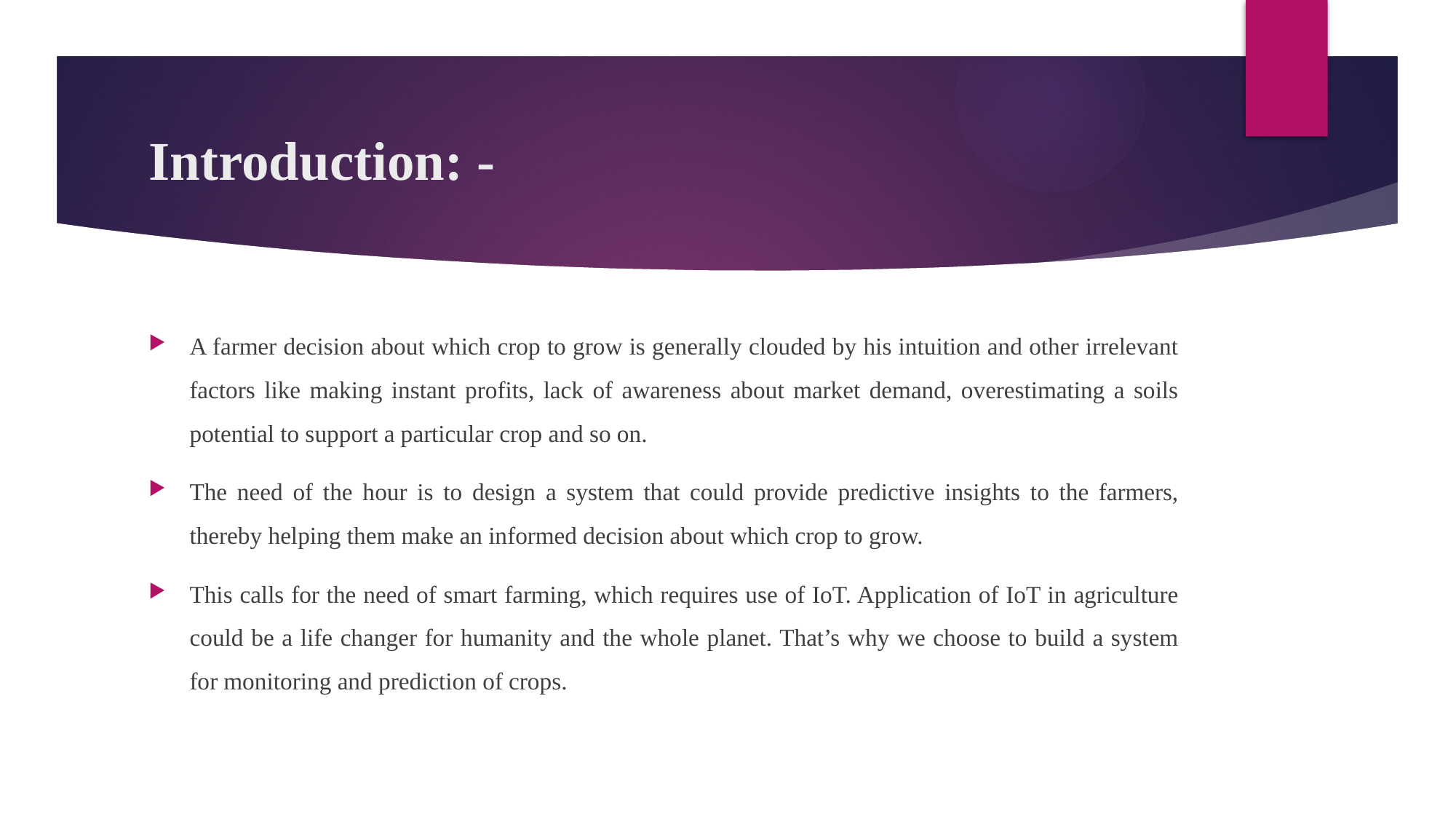

# Introduction: -
A farmer decision about which crop to grow is generally clouded by his intuition and other irrelevant factors like making instant profits, lack of awareness about market demand, overestimating a soils potential to support a particular crop and so on.
The need of the hour is to design a system that could provide predictive insights to the farmers, thereby helping them make an informed decision about which crop to grow.
This calls for the need of smart farming, which requires use of IoT. Application of IoT in agriculture could be a life changer for humanity and the whole planet. That’s why we choose to build a system for monitoring and prediction of crops.